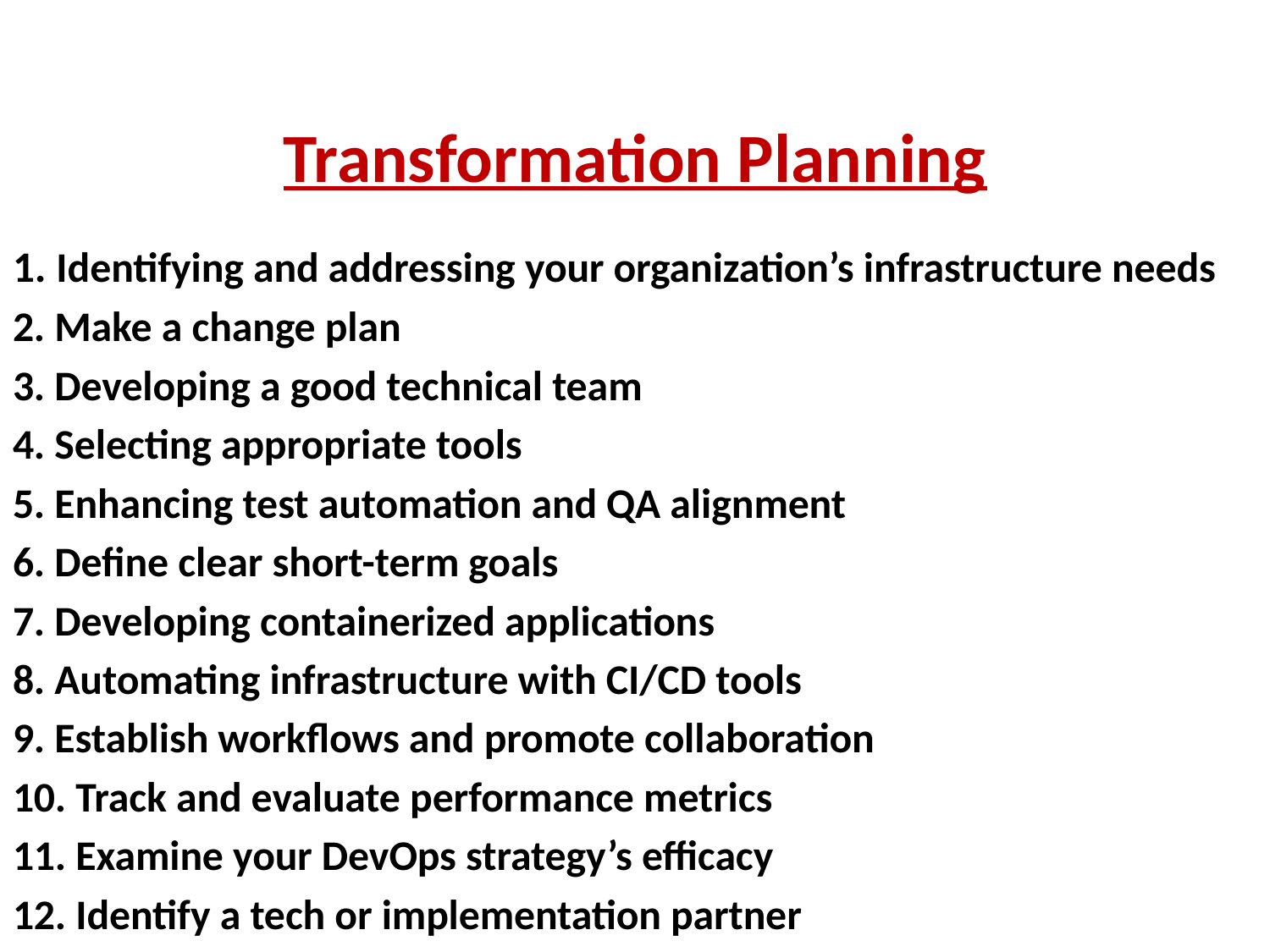

# Transformation Planning
1. Identifying and addressing your organization’s infrastructure needs
2. Make a change plan
3. Developing a good technical team
4. Selecting appropriate tools
5. Enhancing test automation and QA alignment
6. Define clear short-term goals
7. Developing containerized applications
8. Automating infrastructure with CI/CD tools
9. Establish workflows and promote collaboration
10. Track and evaluate performance metrics
11. Examine your DevOps strategy’s efficacy
12. Identify a tech or implementation partner